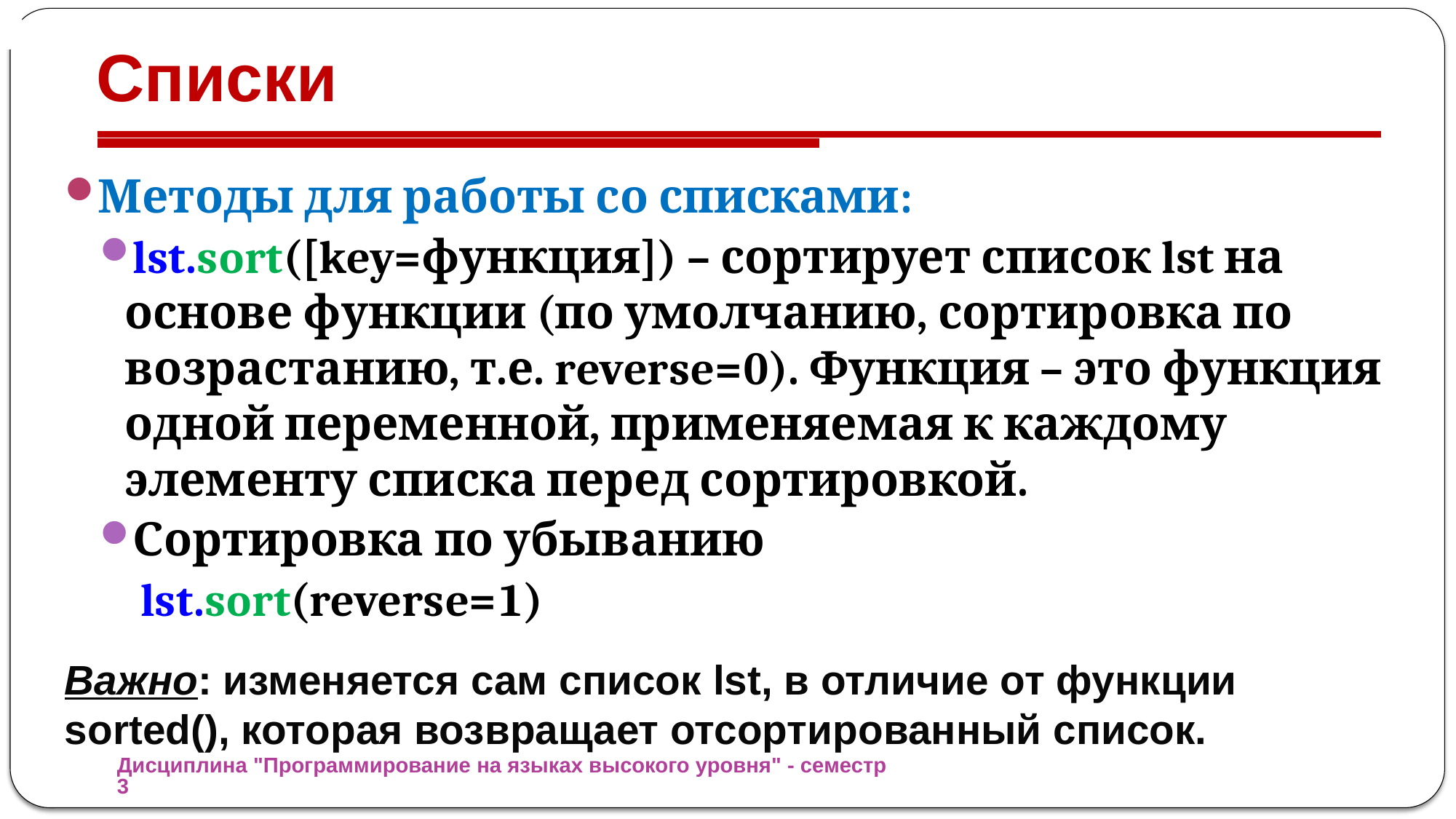

# Списки
Методы для работы со списками:
lst.sort([key=функция]) – сортирует список lst на основе функции (по умолчанию, сортировка по возрастанию, т.е. reverse=0). Функция – это функция одной переменной, применяемая к каждому элементу списка перед сортировкой.
Сортировка по убыванию
    lst.sort(reverse=1)

Важно: изменяется сам список lst, в отличие от функции sorted(), которая возвращает отсортированный список.
Дисциплина "Программирование на языках высокого уровня" - семестр 3